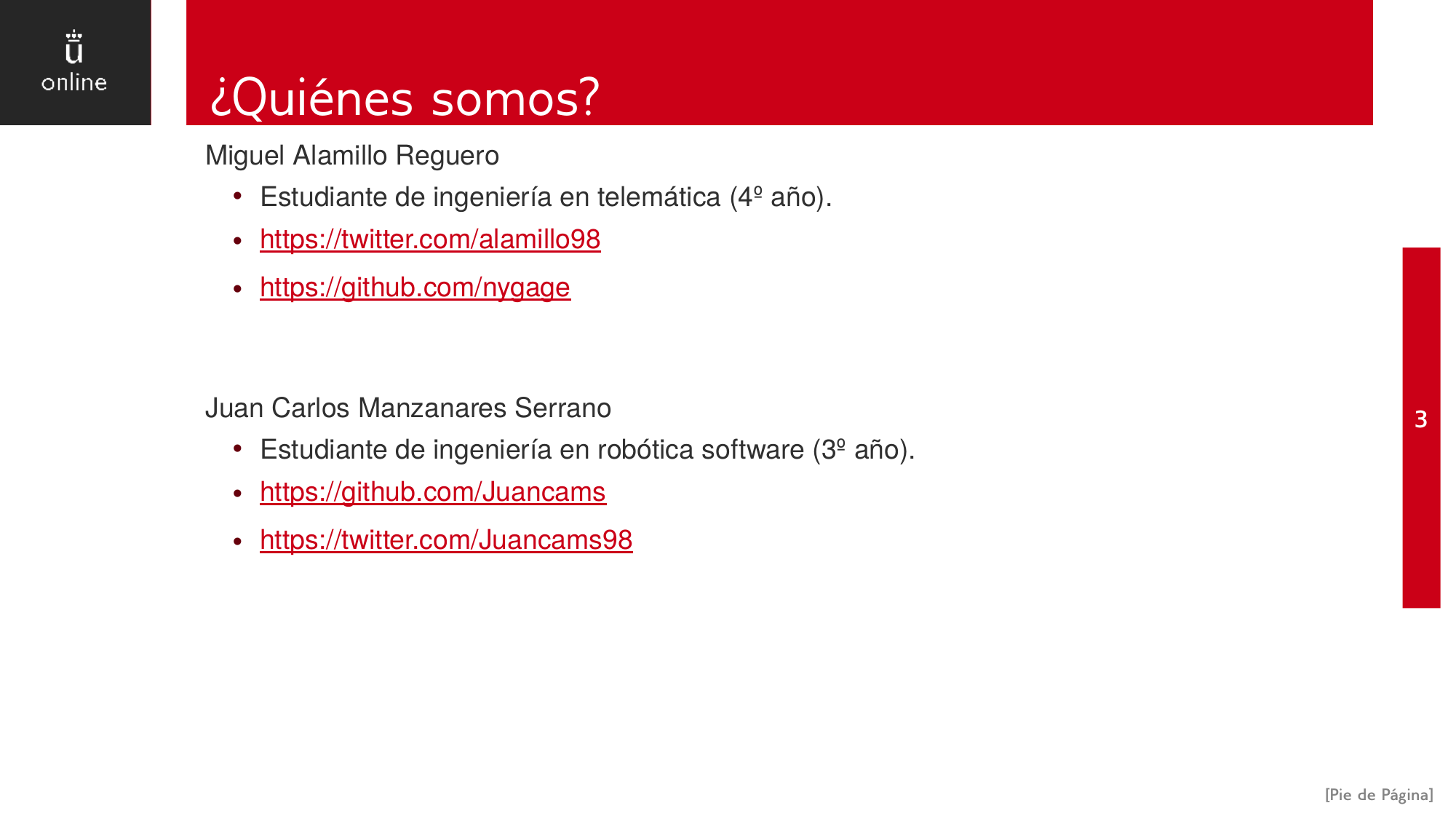

# ¿Quiénes somos?
Miguel Alamillo Reguero
Estudiante de ingeniería en telemática (4º año).
https://twitter.com/alamillo98
https://github.com/nygage

Juan Carlos Manzanares Serrano
Estudiante de ingeniería en robótica software (3º año).
https://github.com/Juancams
https://twitter.com/Juancams98

3
[Pie de Página]